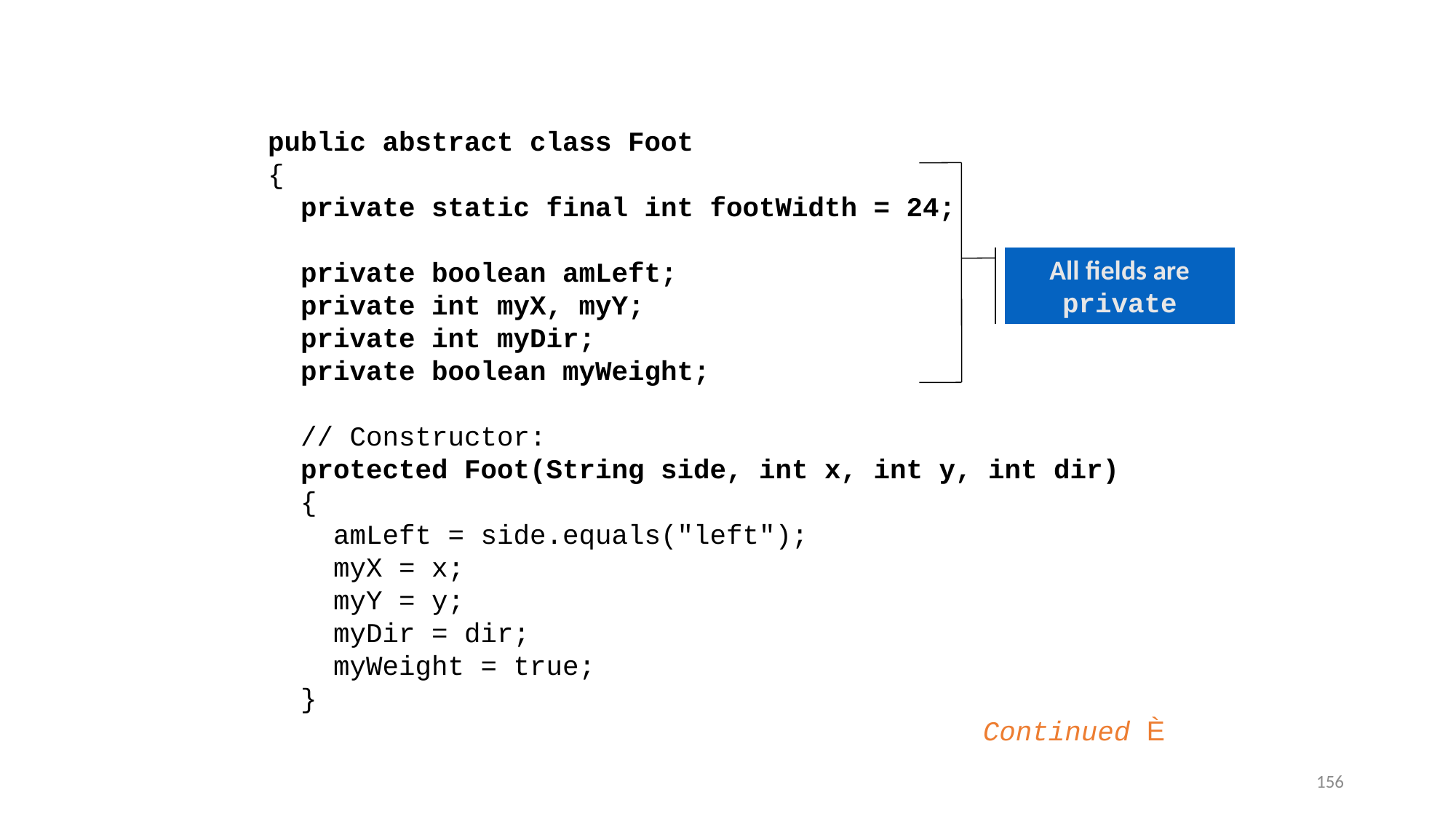

public abstract class Foot
{
  private static final int footWidth = 24;

  private boolean amLeft;
  private int myX, myY;
  private int myDir;
  private boolean myWeight;

  // Constructor:
  protected Foot(String side, int x, int y, int dir)
  {
    amLeft = side.equals("left");
    myX = x;
    myY = y;
    myDir = dir;
    myWeight = true;
  }
Continued È

All fields are private
156